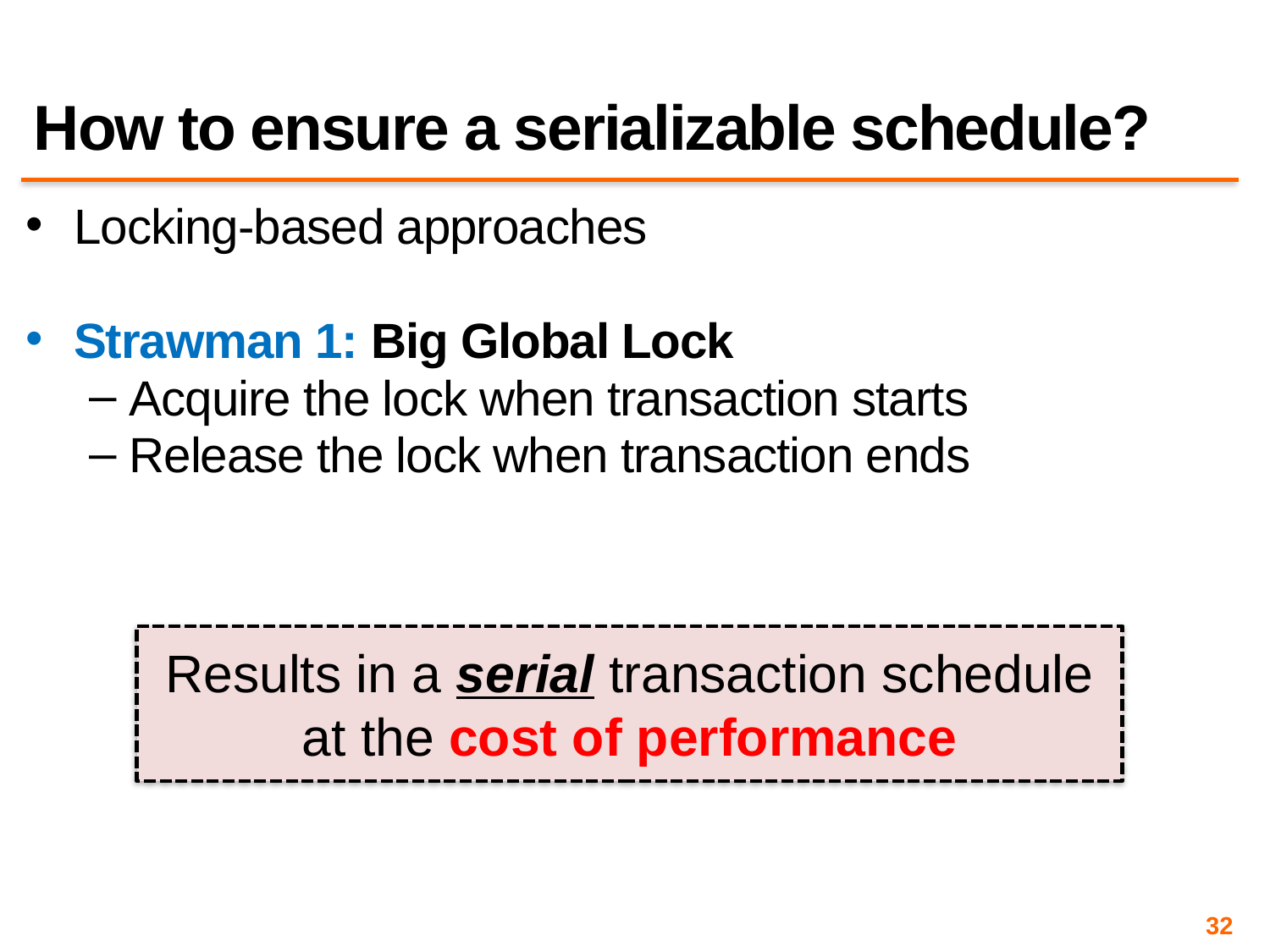

# How to ensure a serializable schedule?
Locking-based approaches

Strawman 1: Big Global Lock
Acquire the lock when transaction starts
Release the lock when transaction ends
Results in a serial transaction schedule at the cost of performance
32